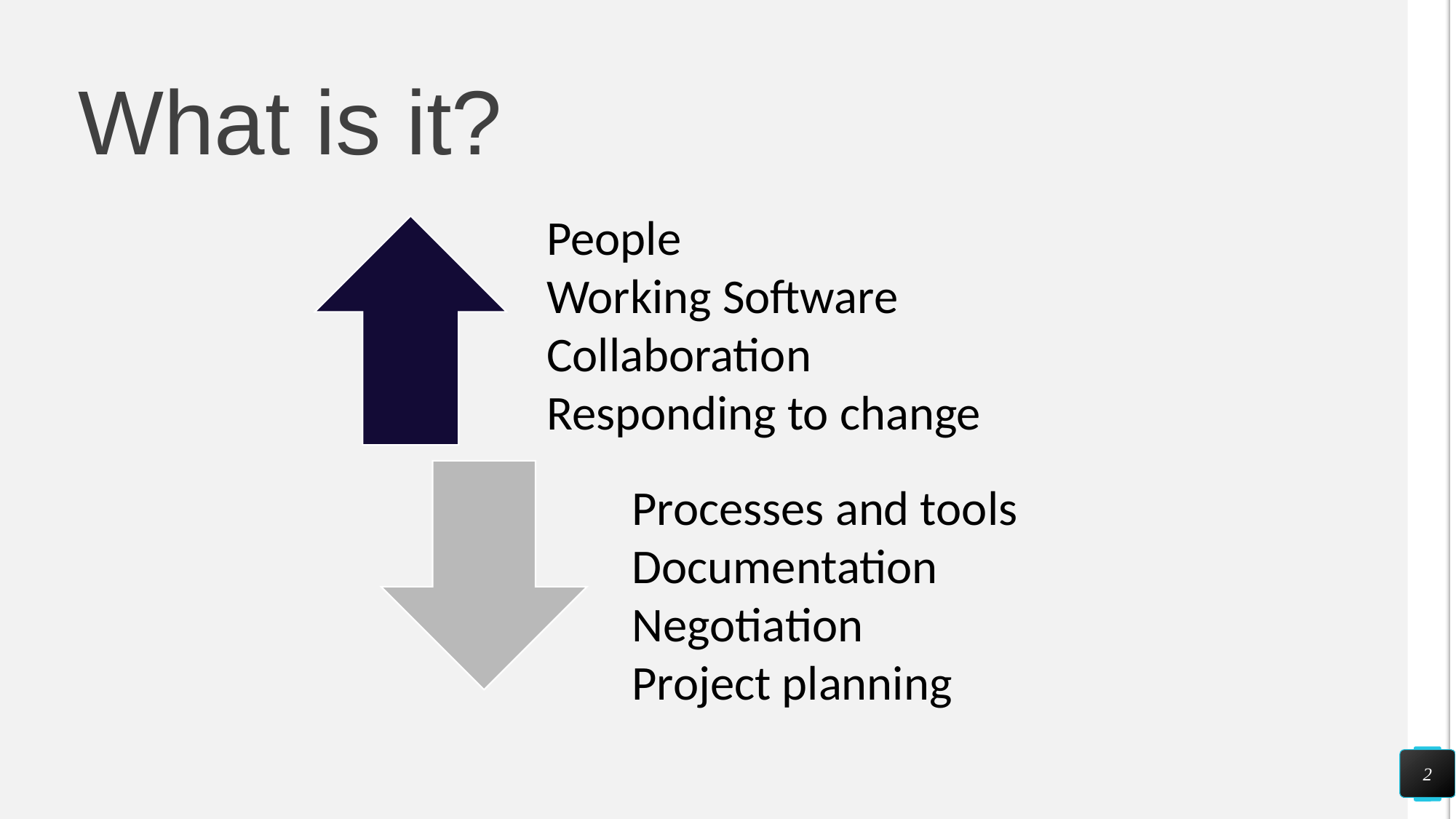

# What is it?
People
Working Software
Collaboration
Responding to change

Processes and tools
Documentation
Negotiation
Project planning
2